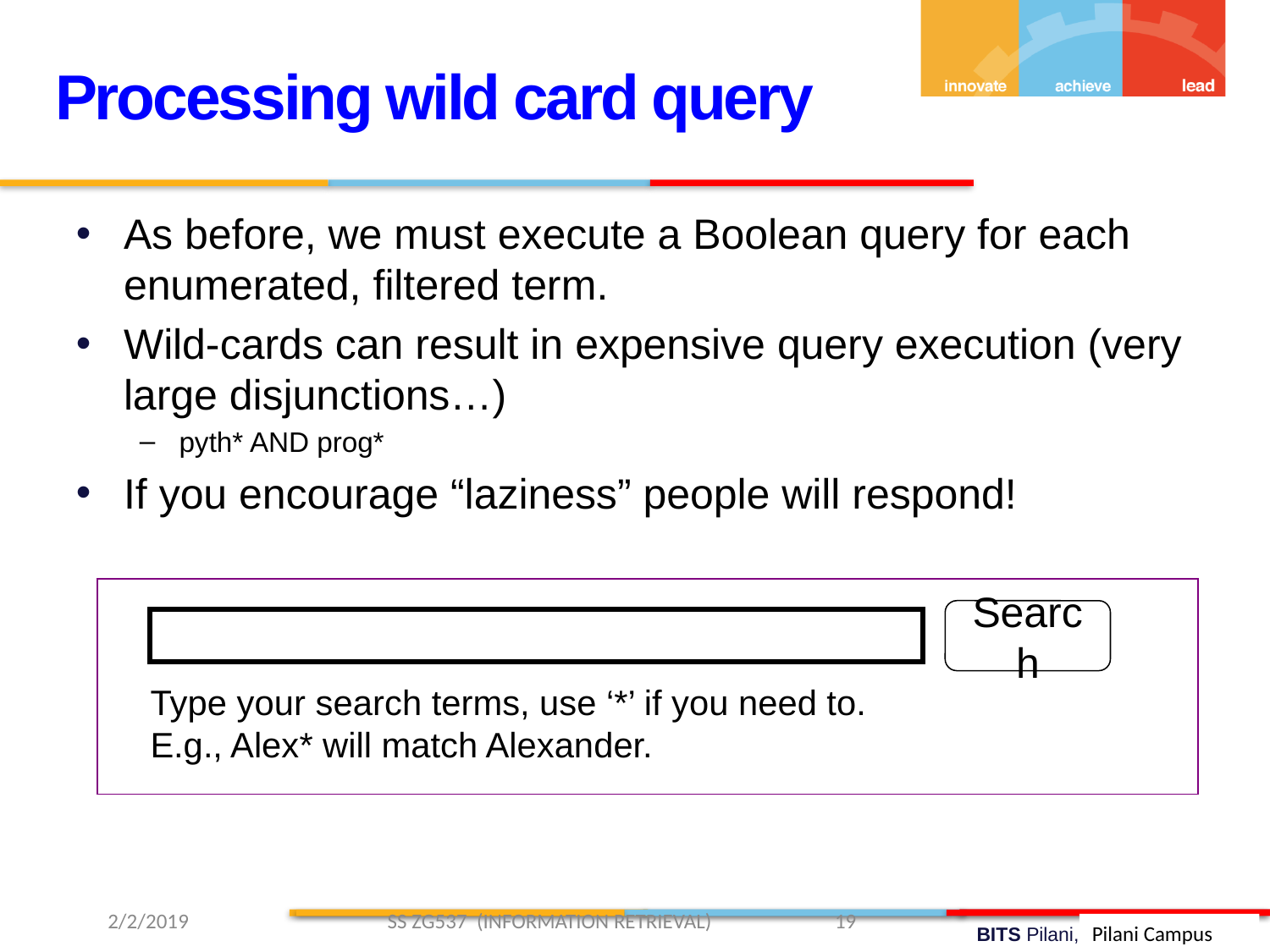

Processing wild card query
As before, we must execute a Boolean query for each enumerated, filtered term.
Wild-cards can result in expensive query execution (very large disjunctions…)
pyth* AND prog*
If you encourage “laziness” people will respond!

Search

Type your search terms, use ‘*’ if you need to.
E.g., Alex* will match Alexander.
2/2/2019                                         SS ZG537  (INFORMATION RETRIEVAL)                         19
Pilani Campus